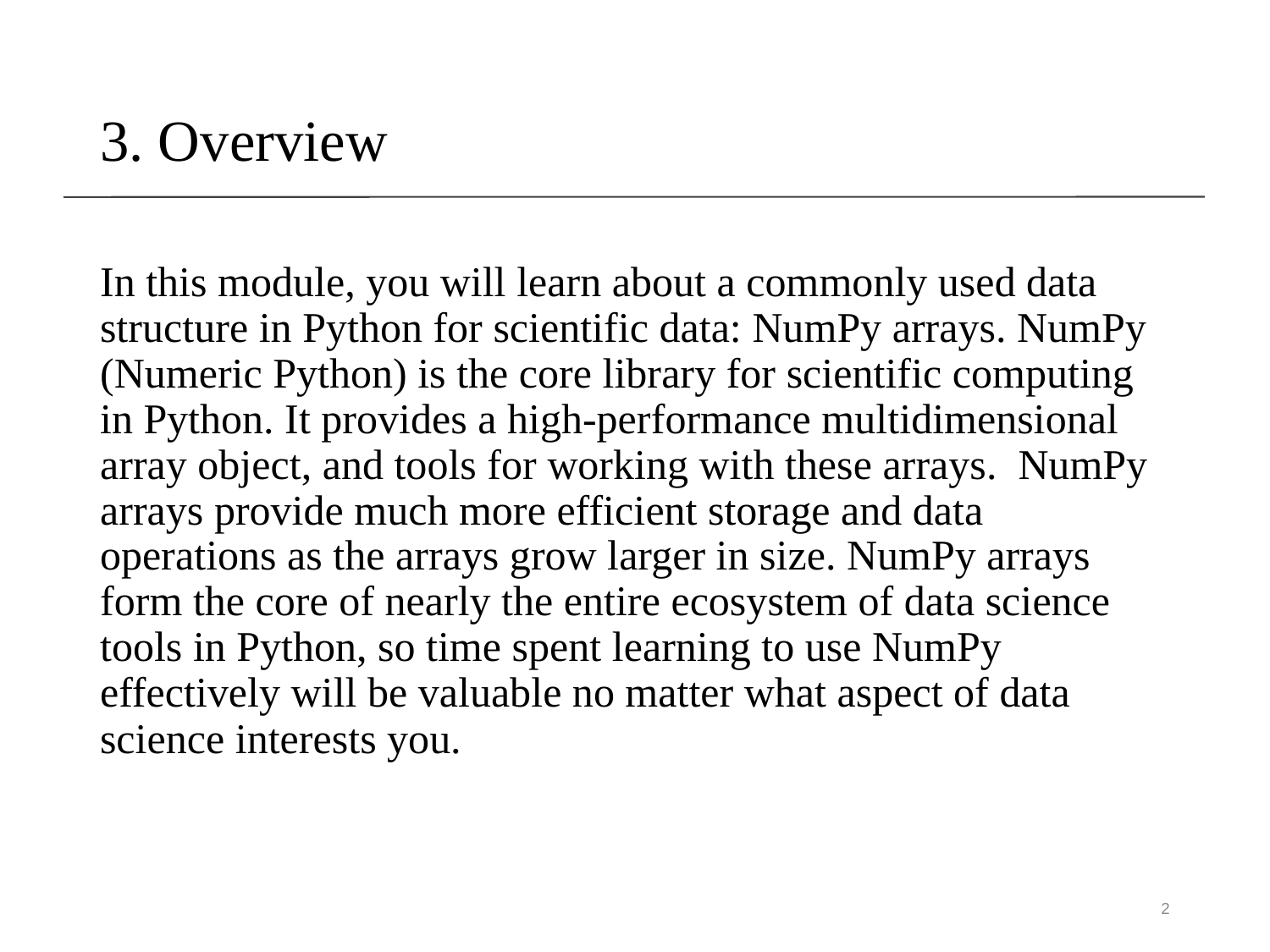

# 3. Overview
In this module, you will learn about a commonly used data structure in Python for scientific data: NumPy arrays. NumPy (Numeric Python) is the core library for scientific computing in Python. It provides a high-performance multidimensional array object, and tools for working with these arrays.  NumPy arrays provide much more efficient storage and data operations as the arrays grow larger in size. NumPy arrays form the core of nearly the entire ecosystem of data science tools in Python, so time spent learning to use NumPy effectively will be valuable no matter what aspect of data science interests you.
2